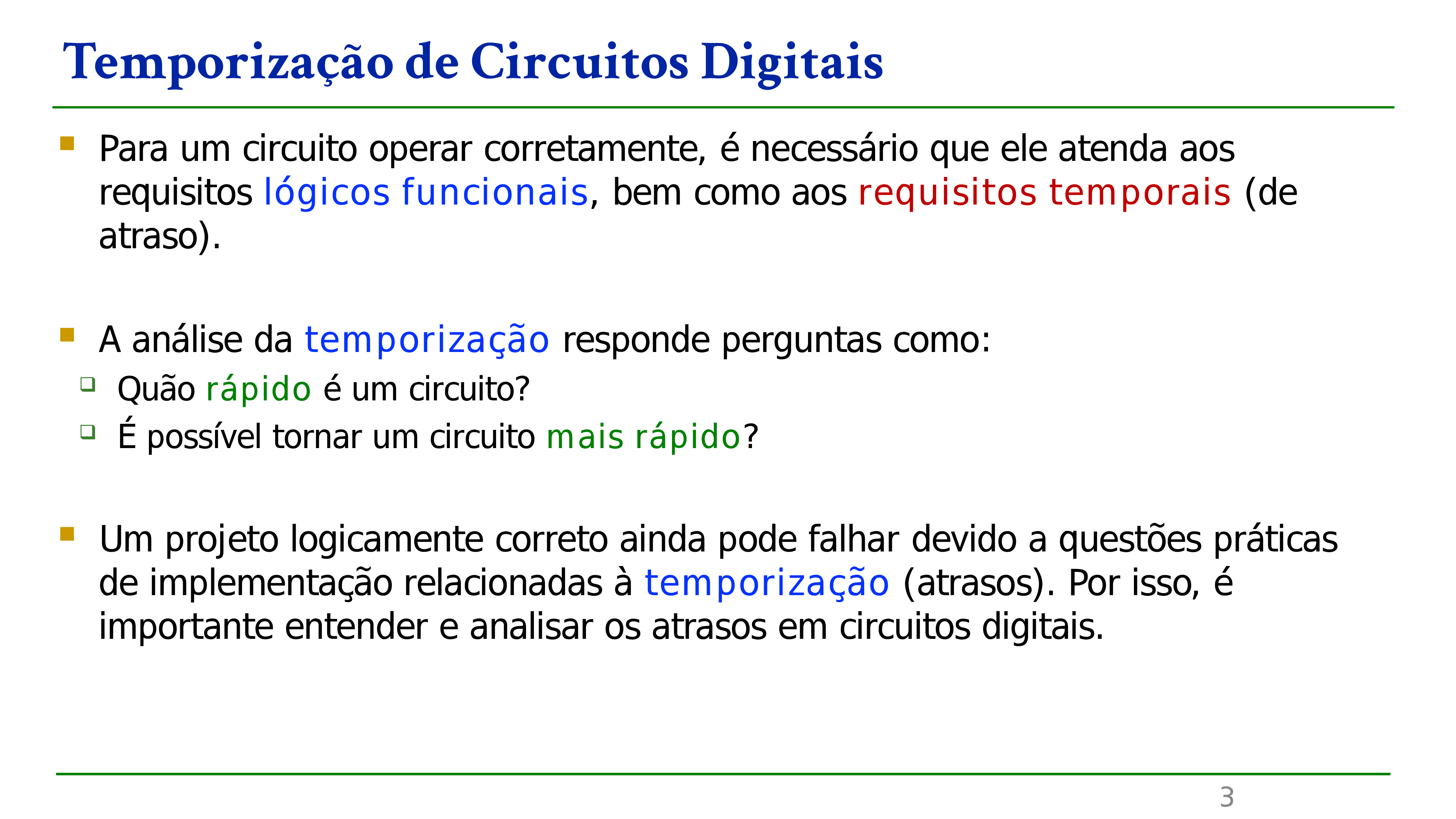

# Temporização de Circuitos Digitais
Para um circuito operar corretamente, é necessário que ele atenda aos requisitos lógicos funcionais, bem como aos requisitos temporais (de atraso).

A análise da temporização responde perguntas como:
Quão rápido é um circuito?
É possível tornar um circuito mais rápido?

Um projeto logicamente correto ainda pode falhar devido a questões práticas de implementação relacionadas à temporização (atrasos). Por isso, é importante entender e analisar os atrasos em circuitos digitais.
3